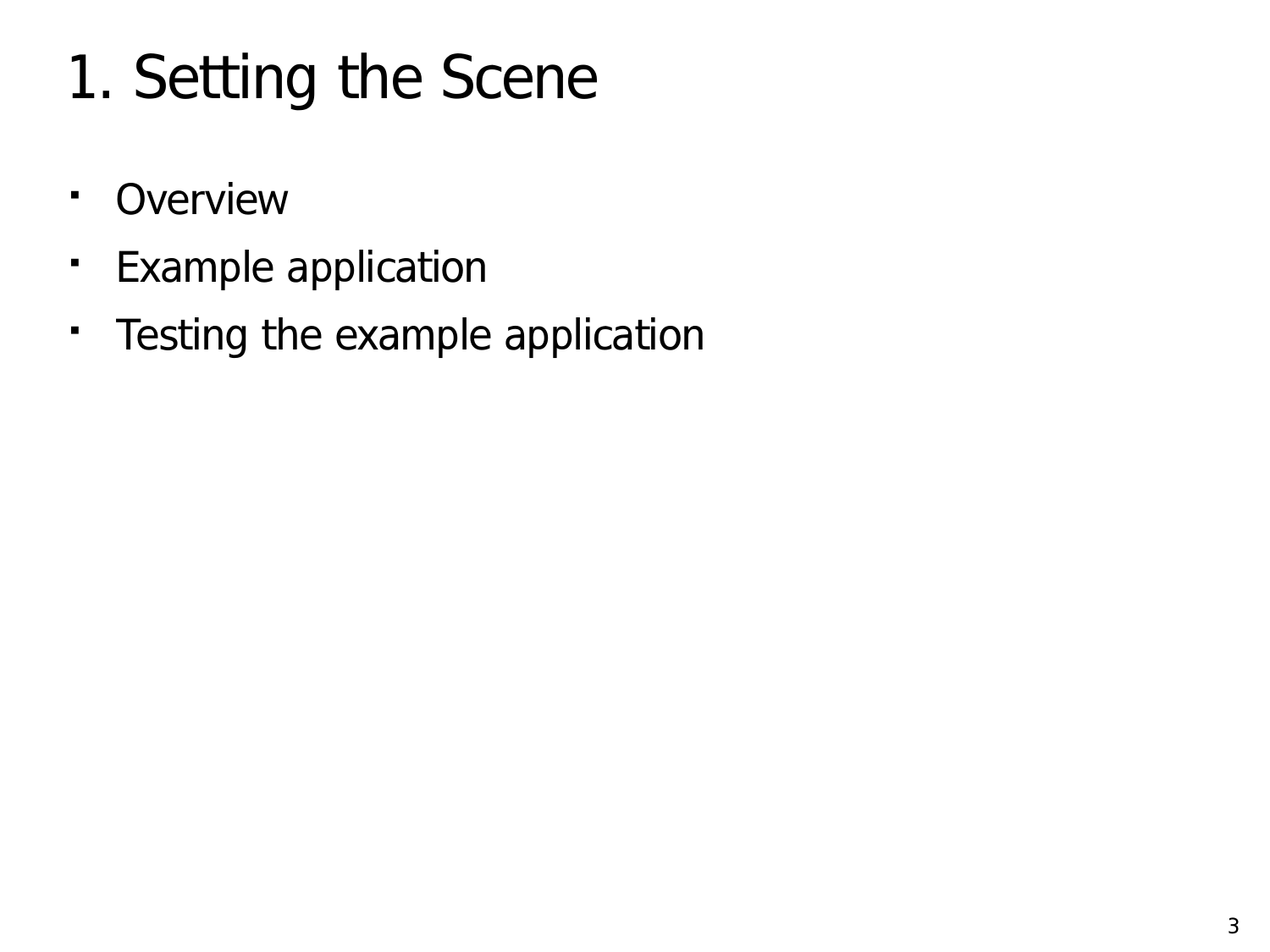

# 1. Setting the Scene
Overview
Example application
Testing the example application

3